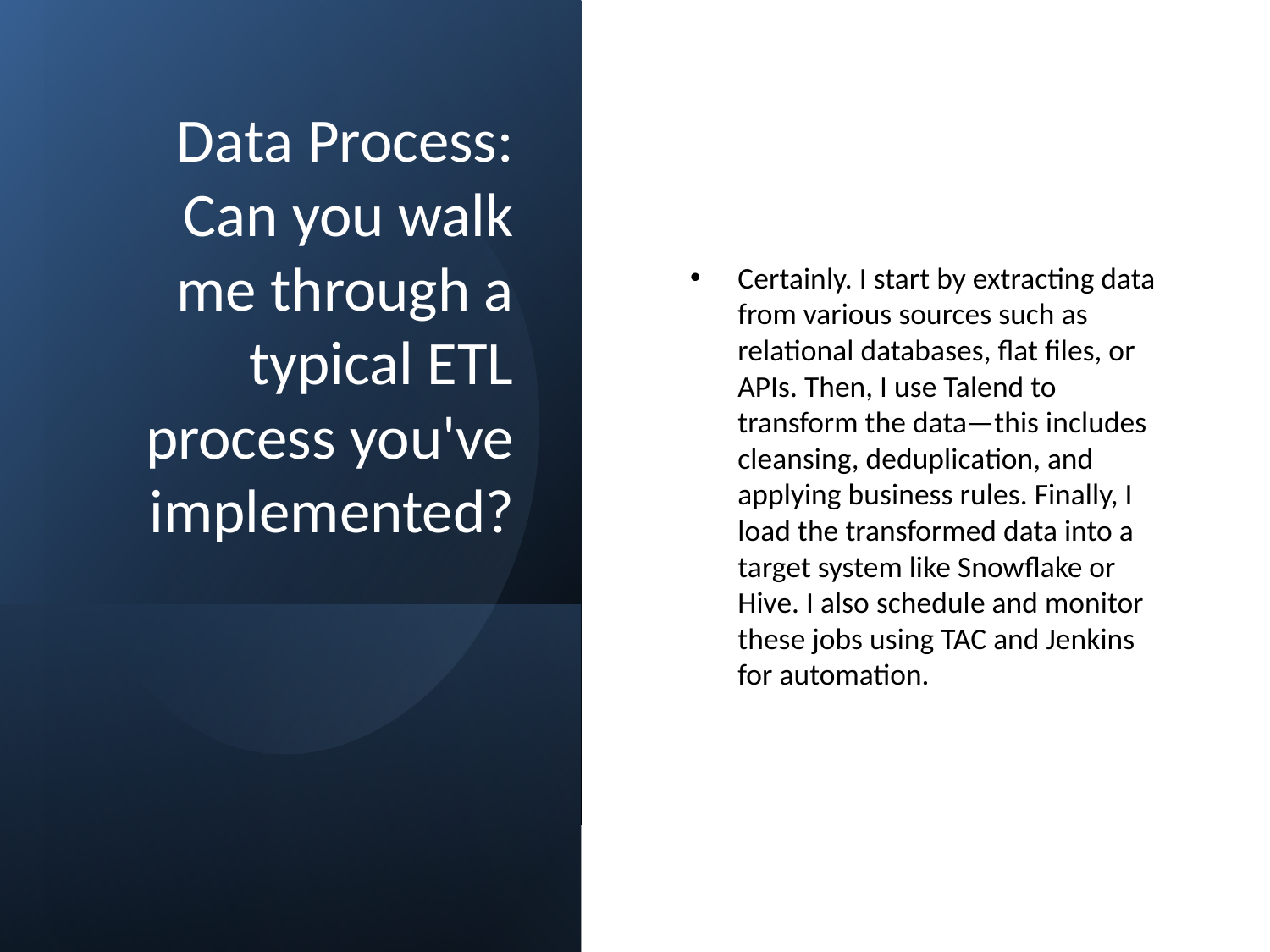

# Data Process: Can you walk me through a typical ETL process you've implemented?
Certainly. I start by extracting data from various sources such as relational databases, flat files, or APIs. Then, I use Talend to transform the data—this includes cleansing, deduplication, and applying business rules. Finally, I load the transformed data into a target system like Snowflake or Hive. I also schedule and monitor these jobs using TAC and Jenkins for automation.